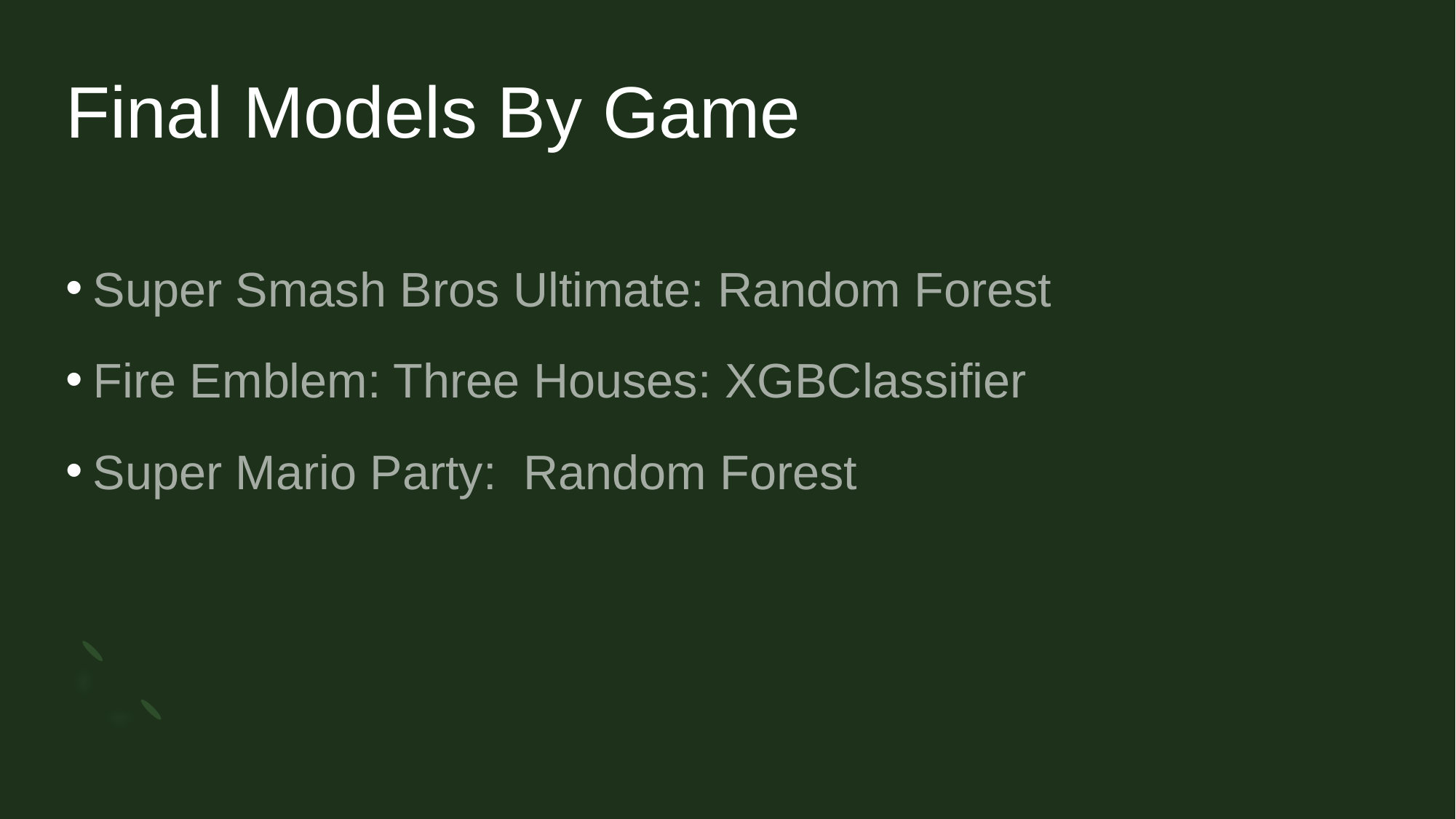

# Final Models By Game
Super Smash Bros Ultimate: Random Forest
Fire Emblem: Three Houses: XGBClassifier
Super Mario Party:  Random Forest